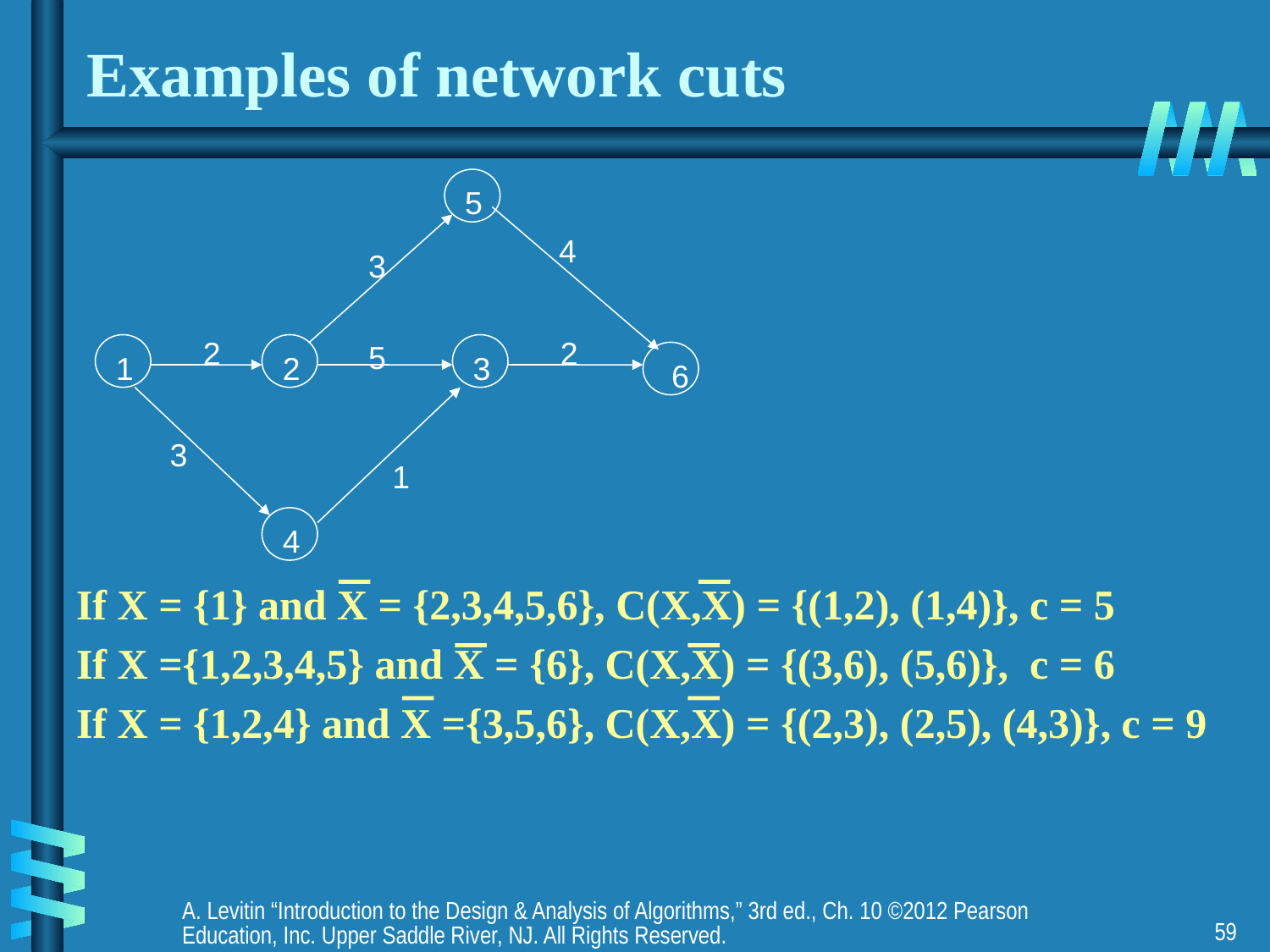

# Examples of network cuts

5

4
3
2
2
5

1
2
3
6

3
1

4
If X = {1} and X = {2,3,4,5,6}, C(X,X) = {(1,2), (1,4)}, c = 5
If X ={1,2,3,4,5} and X = {6}, C(X,X) = {(3,6), (5,6)},  c = 6
If X = {1,2,4} and X ={3,5,6}, C(X,X) = {(2,3), (2,5), (4,3)}, c = 9

A. Levitin “Introduction to the Design & Analysis of Algorithms,” 3rd ed., Ch. 10 ©2012 Pearson Education, Inc. Upper Saddle River, NJ. All Rights Reserved.
59